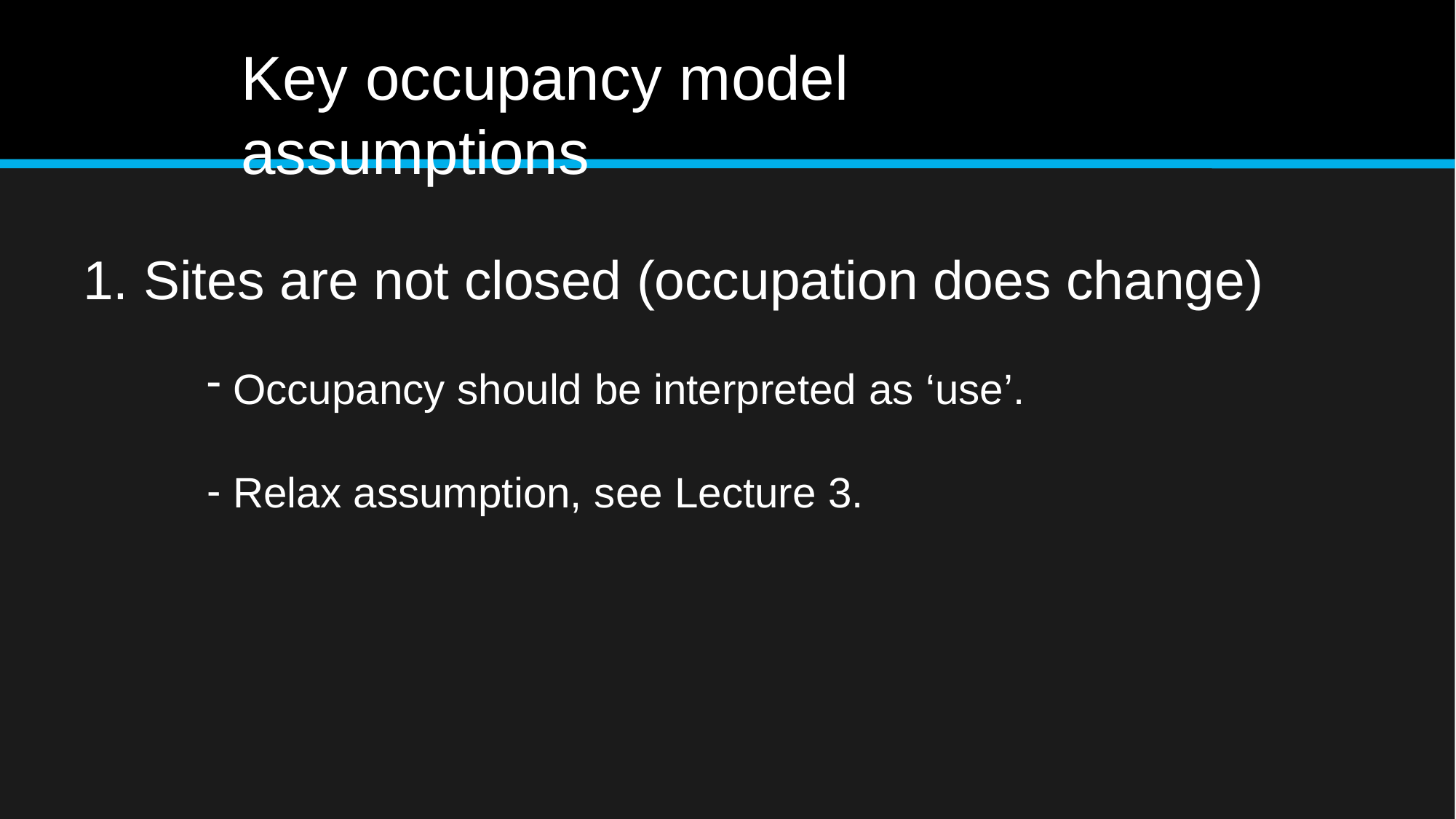

# Key occupancy model	assumptions
Sites are not closed (occupation does change)
Occupancy should be interpreted as ‘use’.

Relax assumption, see Lecture 3.